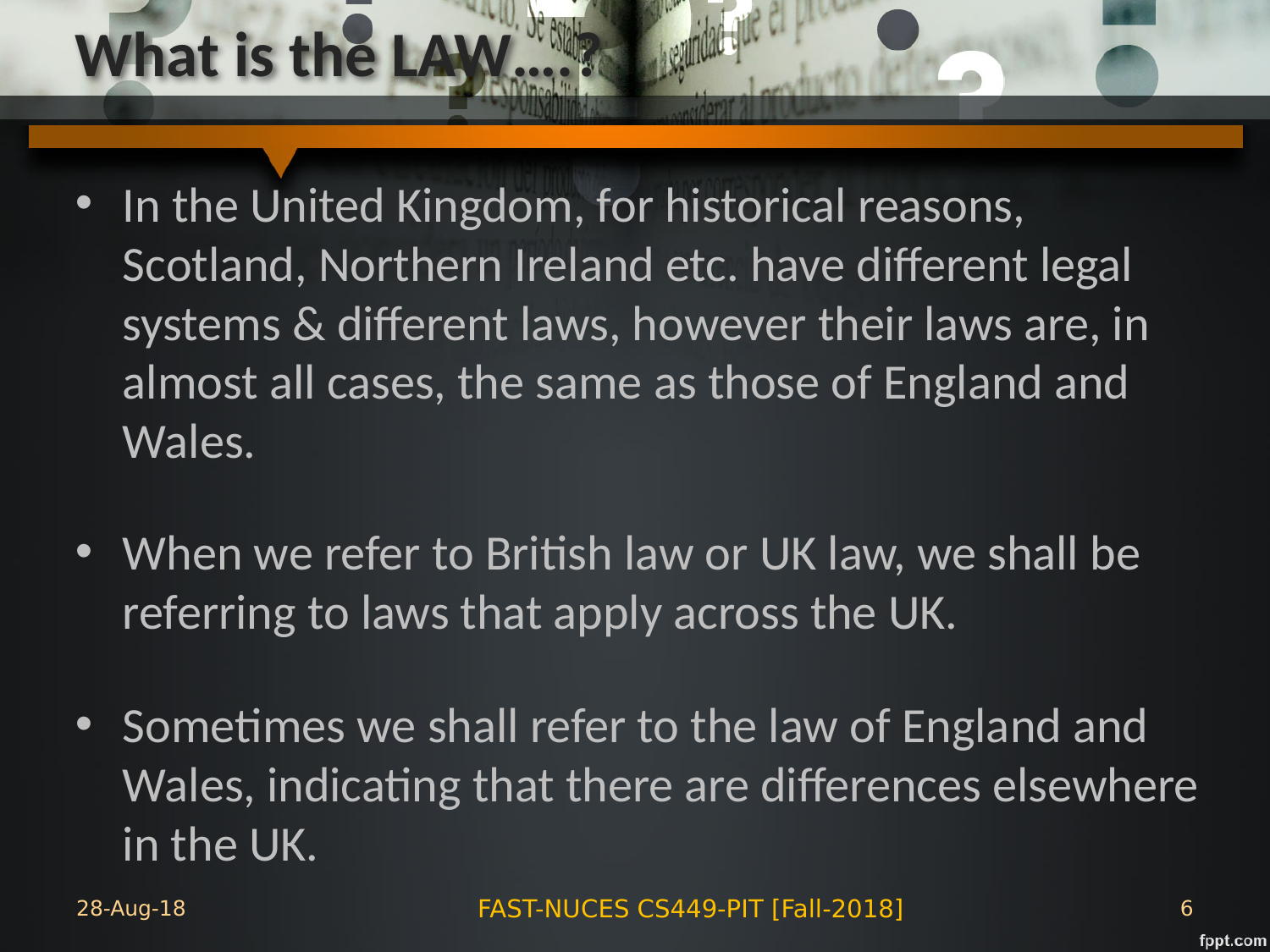

# What is the LAW….?
In the United Kingdom, for historical reasons, Scotland, Northern Ireland etc. have different legal systems & different laws, however their laws are, in almost all cases, the same as those of England and Wales.
When we refer to British law or UK law, we shall be referring to laws that apply across the UK.

Sometimes we shall refer to the law of England and Wales, indicating that there are differences elsewhere in the UK.
28-Aug-18
FAST-NUCES CS449-PIT [Fall-2018]
6